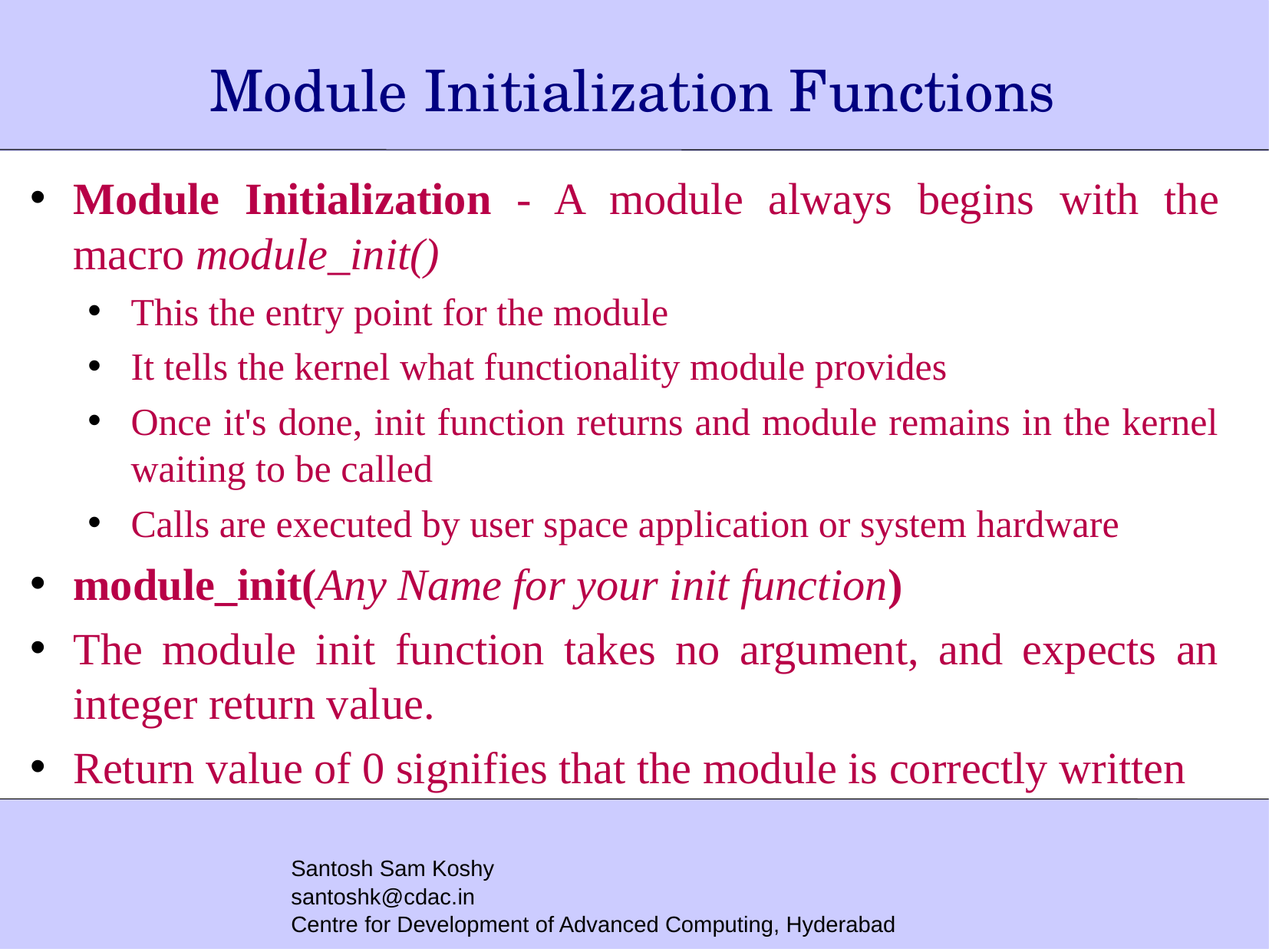

# Module Initialization Functions
Module Initialization - A module always begins with the macro module_init()
This the entry point for the module
It tells the kernel what functionality module provides
Once it's done, init function returns and module remains in the kernel waiting to be called
Calls are executed by user space application or system hardware
module_init(Any Name for your init function)
The module init function takes no argument, and expects an integer return value.
Return value of 0 signifies that the module is correctly written

Santosh Sam Koshy
santoshk@cdac.in
Centre for Development of Advanced Computing, Hyderabad